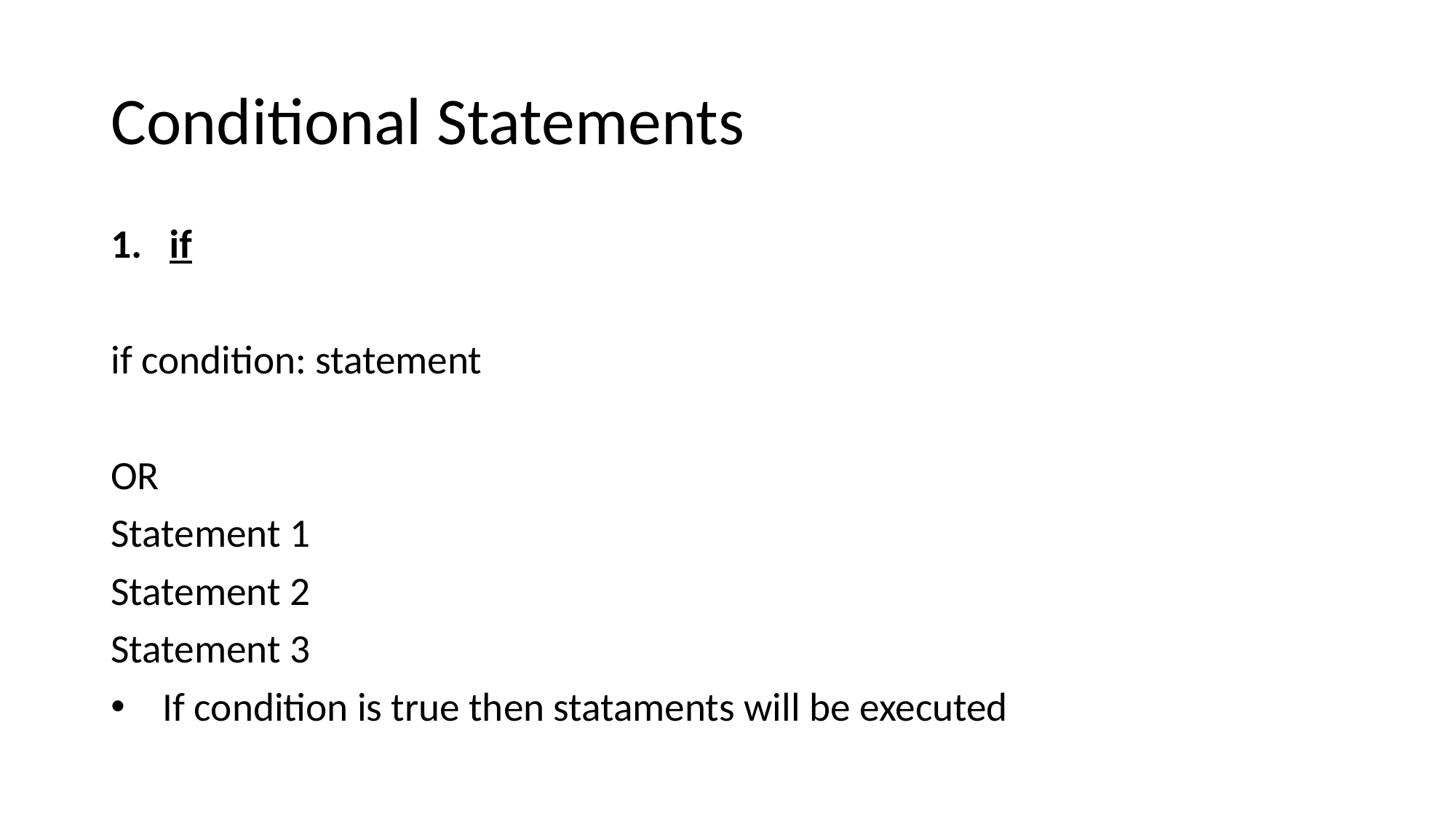

# Conditional Statements
if

if condition: statement

OR
Statement 1
Statement 2
Statement 3
If condition is true then stataments will be executed